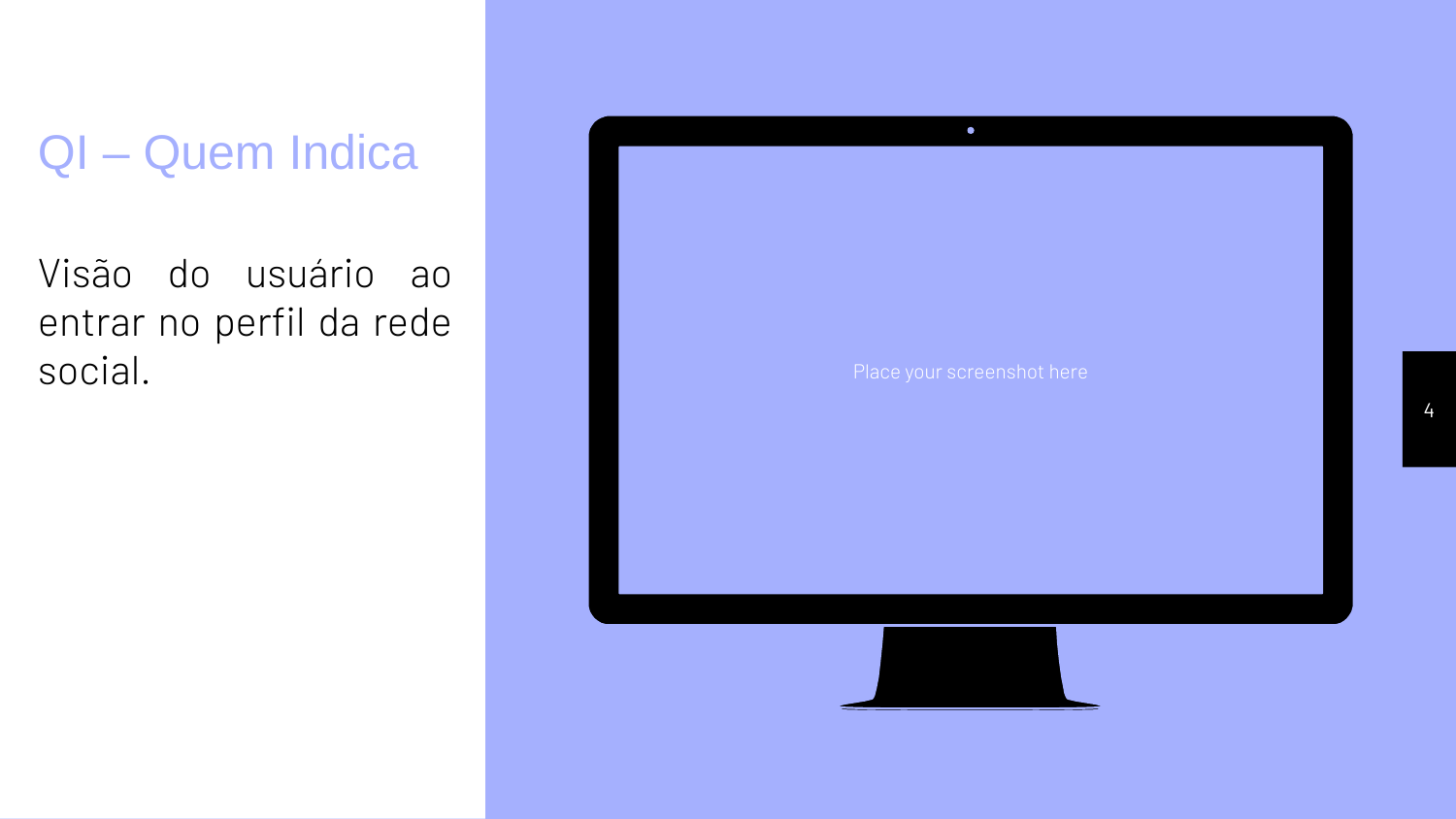

QI – Quem Indica

Visão do usuário ao entrar no perfil da rede social.

Place your screenshot here
4